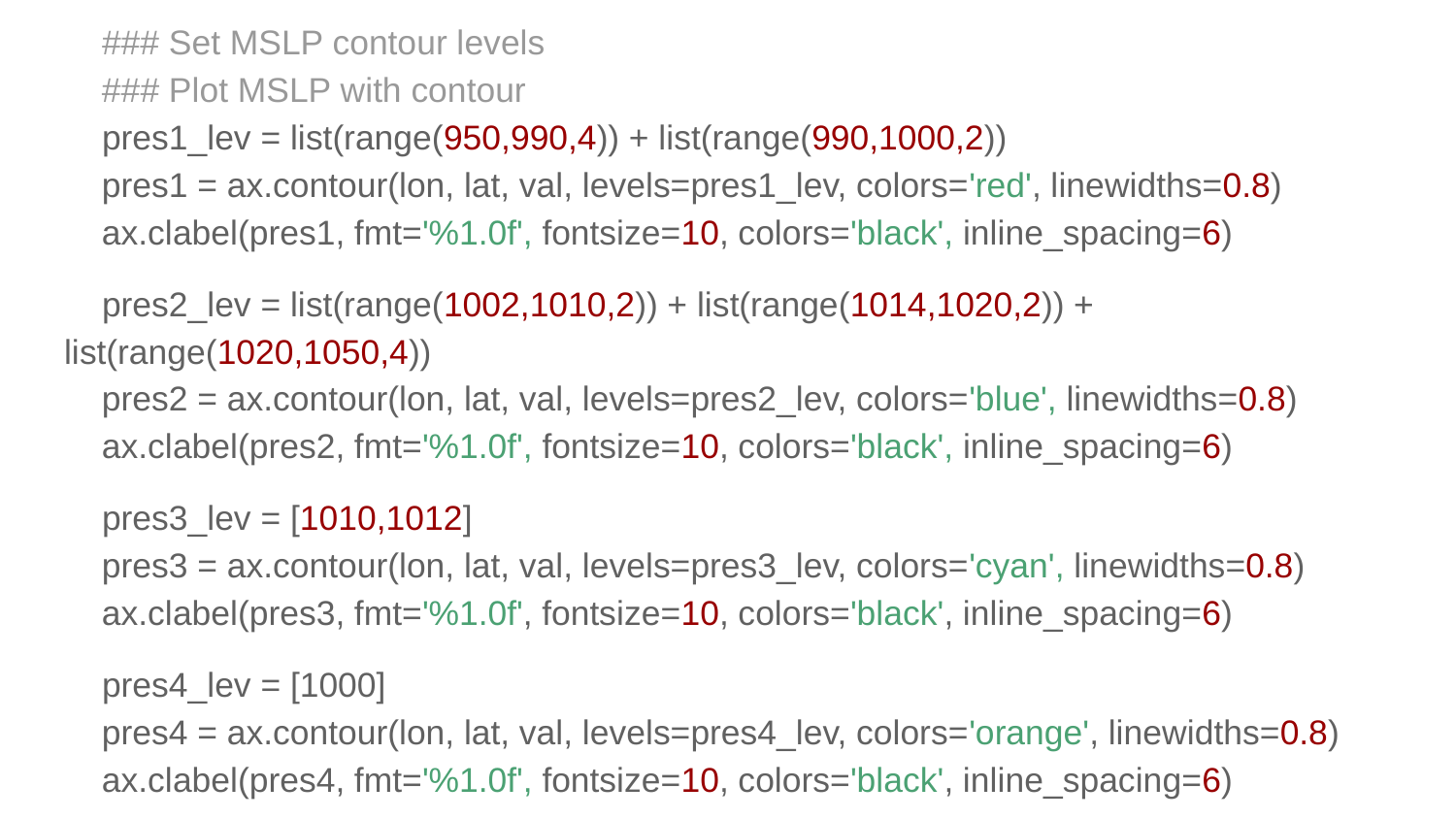

### Set MSLP contour levels ### Plot MSLP with contour pres1_lev = list(range(950,990,4)) + list(range(990,1000,2)) pres1 = ax.contour(lon, lat, val, levels=pres1_lev, colors='red', linewidths=0.8) ax.clabel(pres1, fmt='%1.0f', fontsize=10, colors='black', inline_spacing=6)
    pres2_lev = list(range(1002,1010,2)) + list(range(1014,1020,2)) + list(range(1020,1050,4))
    pres2 = ax.contour(lon, lat, val, levels=pres2_lev, colors='blue', linewidths=0.8)
    ax.clabel(pres2, fmt='%1.0f', fontsize=10, colors='black', inline_spacing=6)
    pres3_lev = [1010,1012]
    pres3 = ax.contour(lon, lat, val, levels=pres3_lev, colors='cyan', linewidths=0.8)
    ax.clabel(pres3, fmt='%1.0f', fontsize=10, colors='black', inline_spacing=6)
    pres4_lev = [1000]
    pres4 = ax.contour(lon, lat, val, levels=pres4_lev, colors='orange', linewidths=0.8)
    ax.clabel(pres4, fmt='%1.0f', fontsize=10, colors='black', inline_spacing=6)